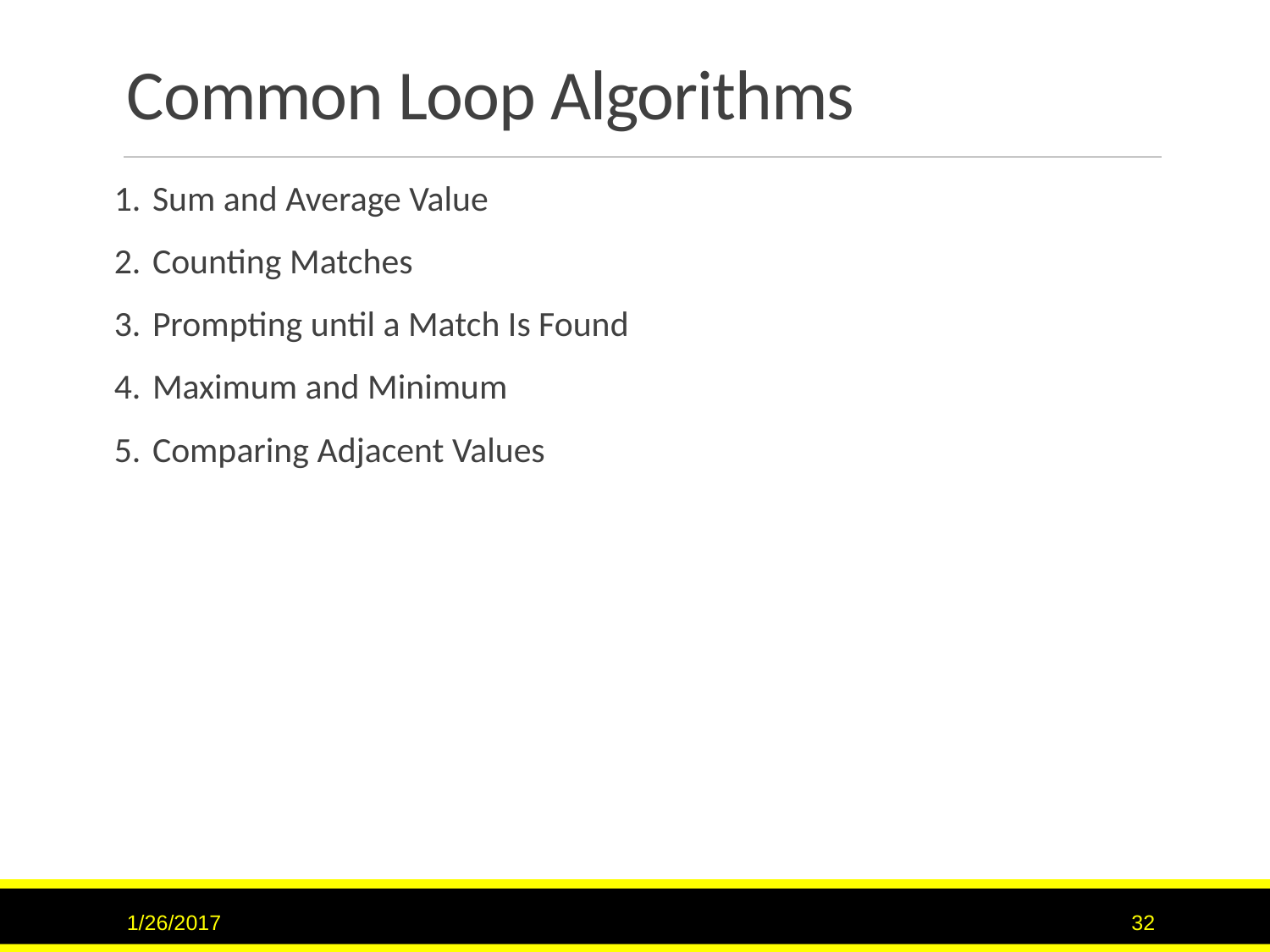

# Common Loop Algorithms
Sum and Average Value
Counting Matches
Prompting until a Match Is Found
Maximum and Minimum
Comparing Adjacent Values
1/26/2017
32